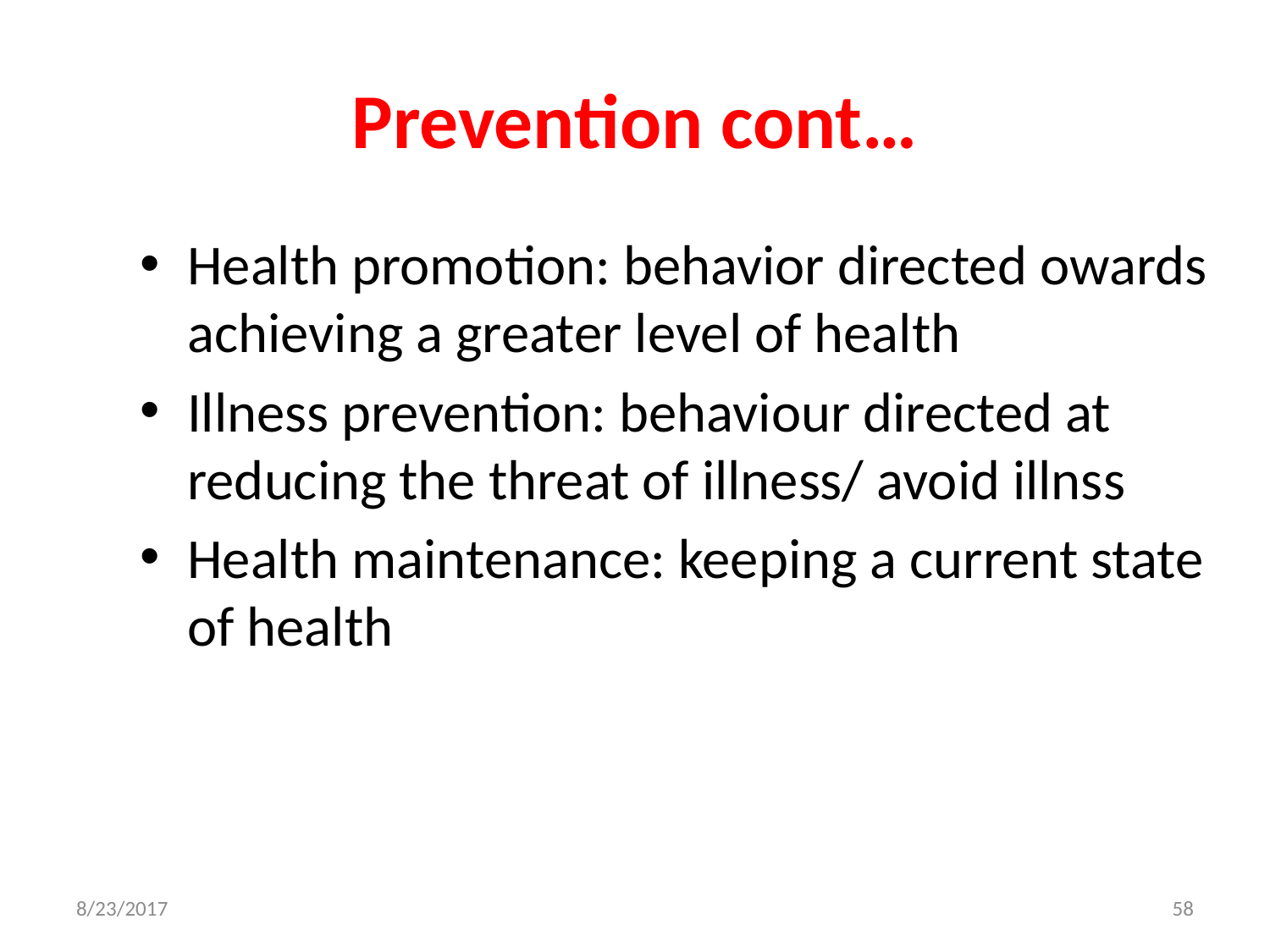

# Prevention cont…
Health promotion: behavior directed owards achieving a greater level of health
Illness prevention: behaviour directed at reducing the threat of illness/ avoid illnss
Health maintenance: keeping a current state  of health

8/23/2017
58